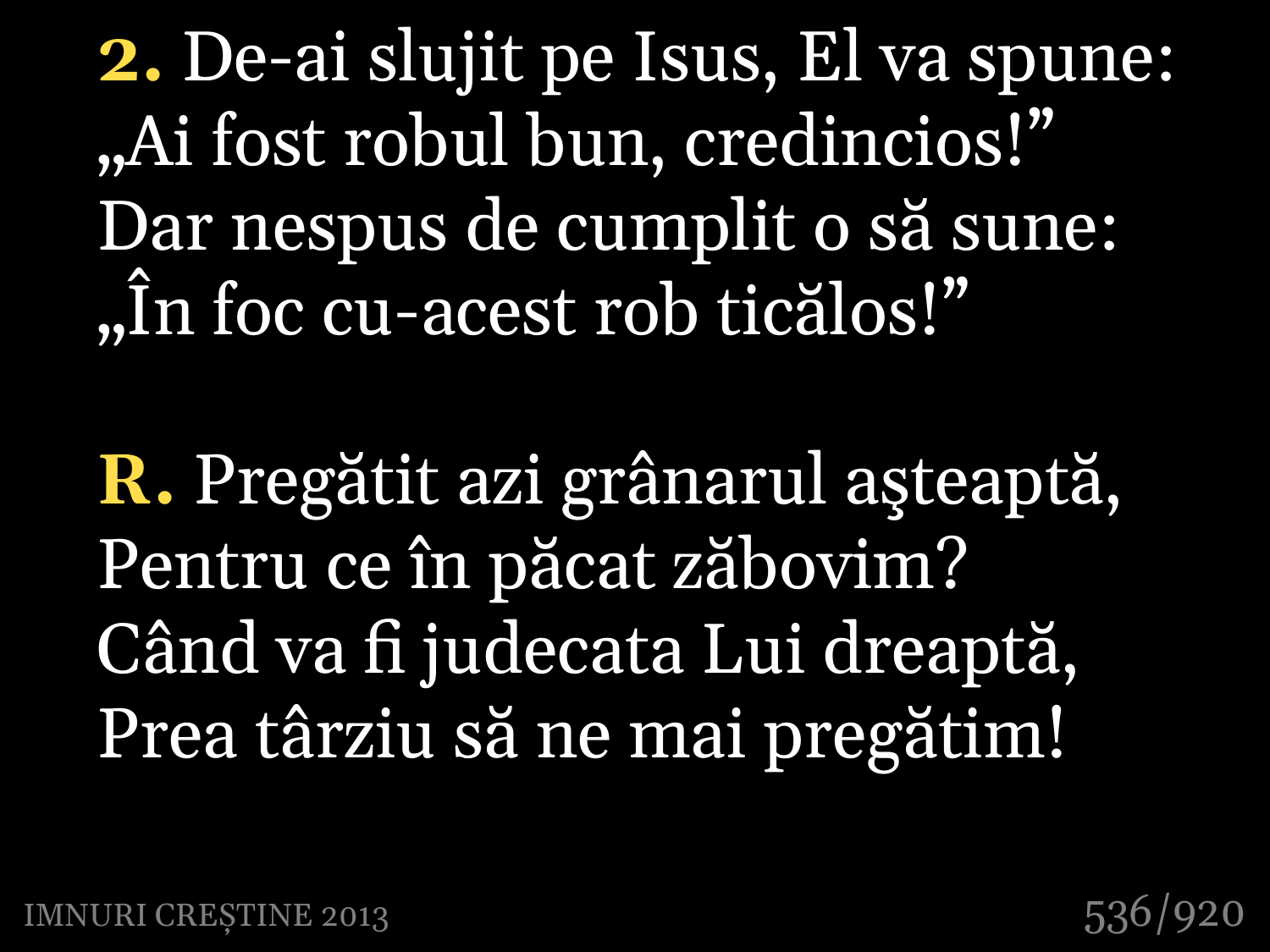

2. De-ai slujit pe Isus, El va spune:
„Ai fost robul bun, credincios!”
Dar nespus de cumplit o să sune:
„În foc cu-acest rob ticălos!”

R. Pregătit azi grânarul aşteaptă,
Pentru ce în păcat zăbovim?
Când va fi judecata Lui dreaptă,
Prea târziu să ne mai pregătim!
536/920
IMNURI CREȘTINE 2013